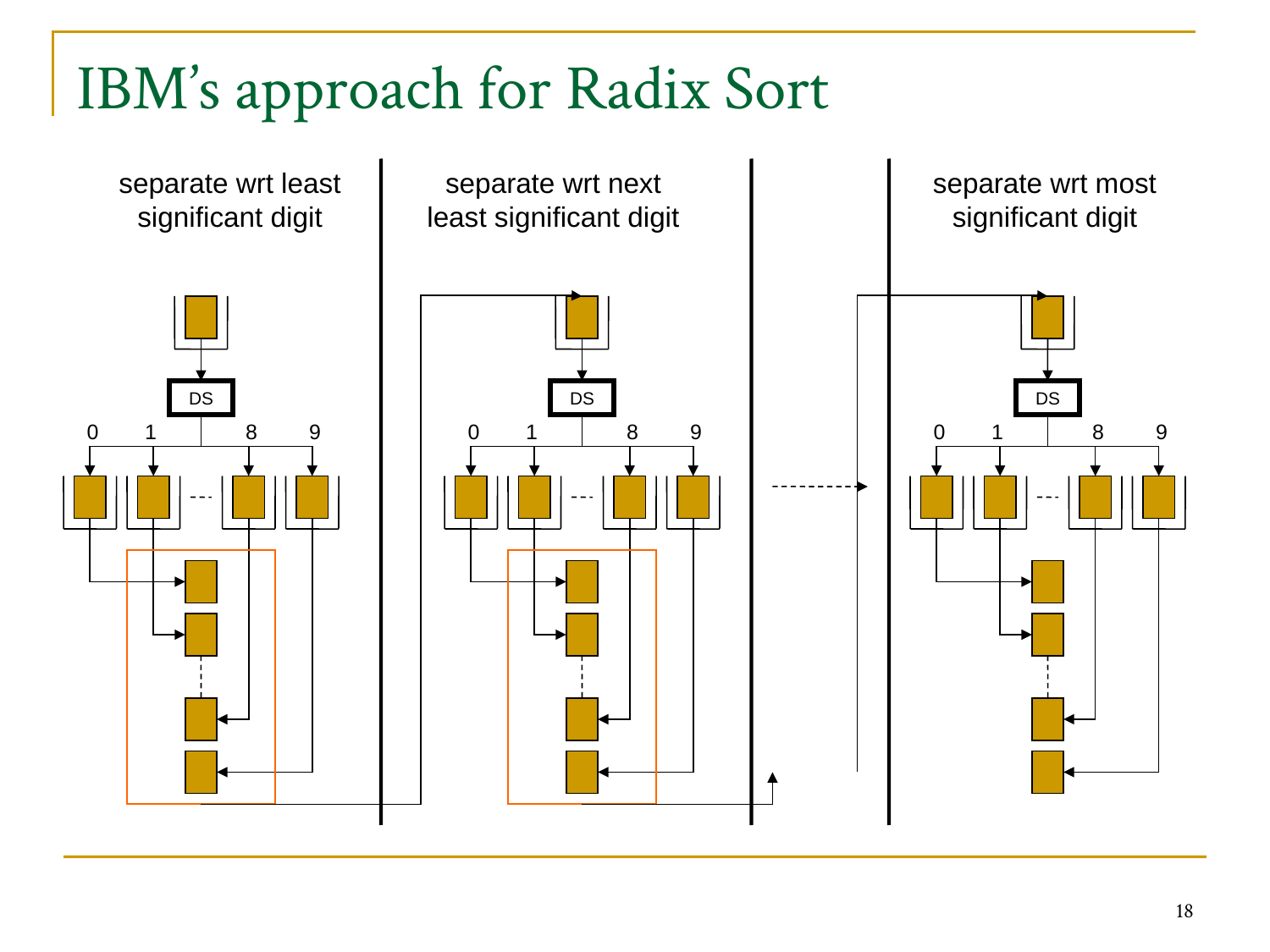

# IBM’s approach for Radix Sort
separate wrt least
significant digit

separate wrt next
least significant digit

separate wrt most
significant digit

DS
0
1
8
9

DS
DS
0
1
8
9
0
1
8
9

18